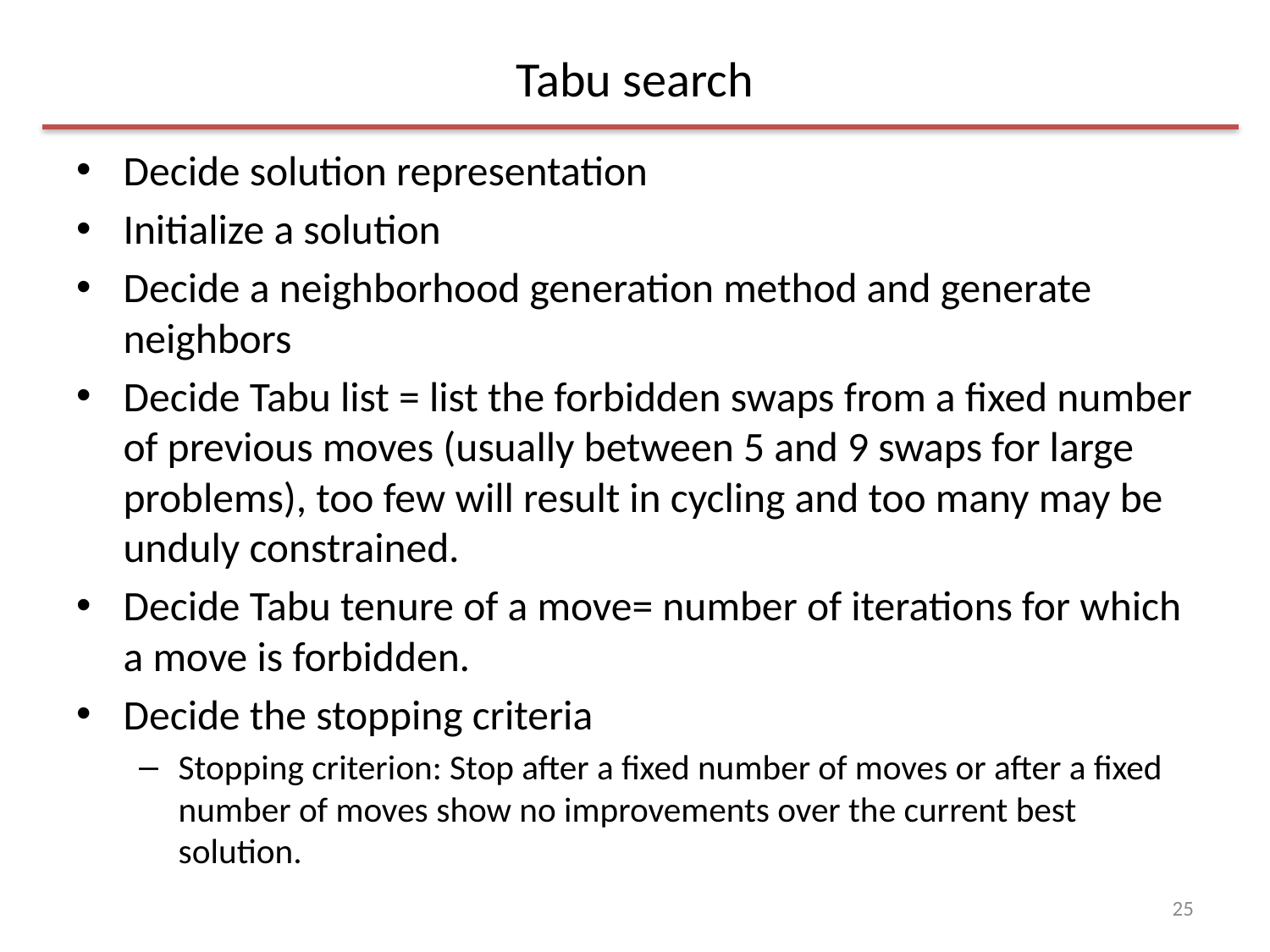

# Tabu search
Decide solution representation
Initialize a solution
Decide a neighborhood generation method and generate neighbors
Decide Tabu list = list the forbidden swaps from a fixed number of previous moves (usually between 5 and 9 swaps for large problems), too few will result in cycling and too many may be unduly constrained.
Decide Tabu tenure of a move= number of iterations for which a move is forbidden.
Decide the stopping criteria
Stopping criterion: Stop after a fixed number of moves or after a fixed number of moves show no improvements over the current best solution.

25